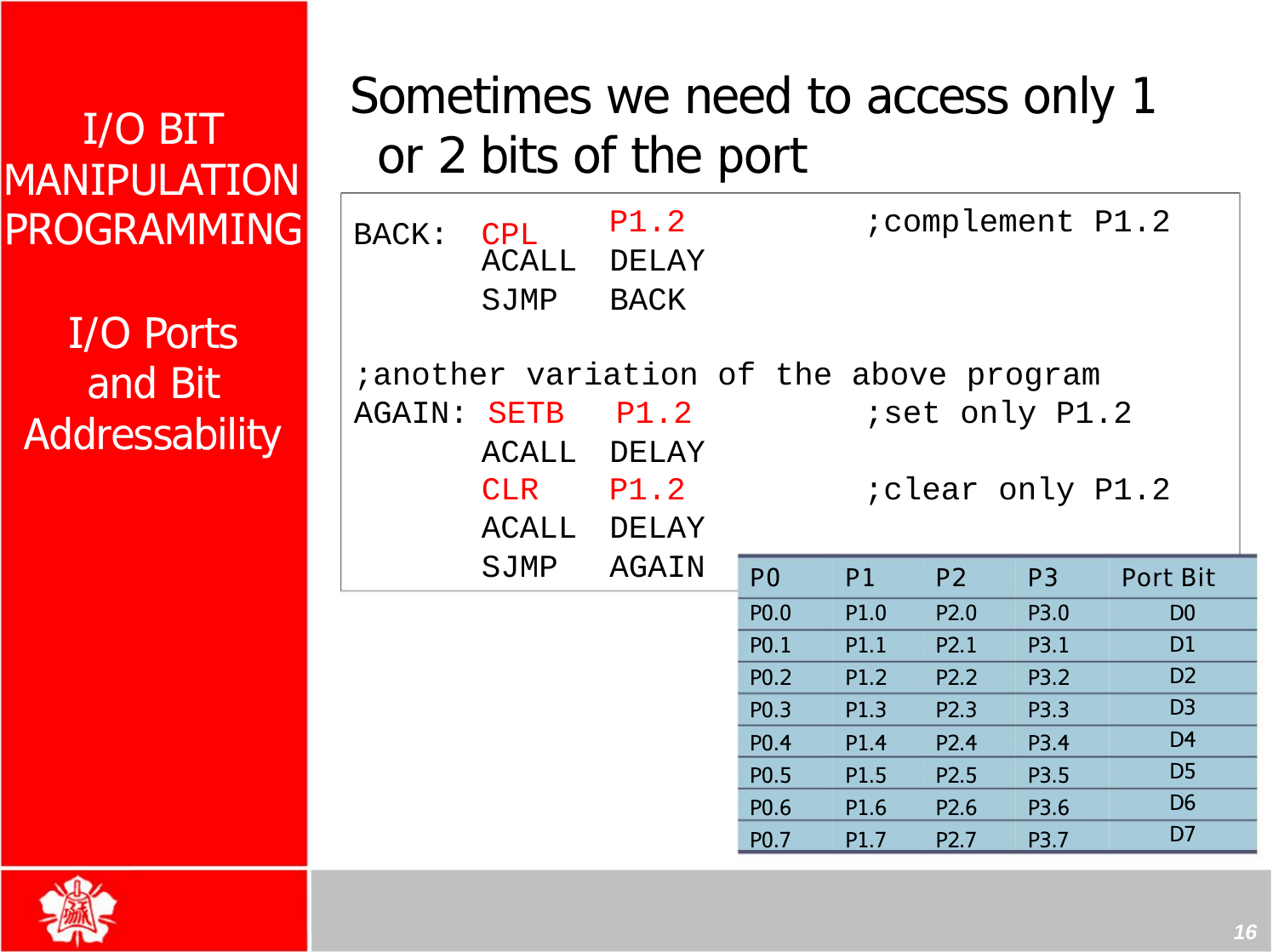

 Sometimes we need to access only 1
I/O BIT
MANIPULATION
or 2 bits of the port
PROGRAMMING BACK: CPL
P1.2
ACALL DELAY
SJMP BACK
;complement P1.2
I/O Ports
and Bit
Addressability
;another variation of the above program
AGAIN: SETB P1.2
ACALL DELAY
;set only P1.2
CLR
P1.2
;clear only P1.2
ACALL DELAY
SJMP AGAIN
P0
P1
P2
P3
Port Bit
D0
P0.0
P0.1
P0.2
P0.3
P0.4
P0.5
P0.6
P0.7
P1.0
P1.1
P1.2
P1.3
P1.4
P1.5
P1.6
P1.7
P2.0
P2.1
P2.2
P2.3
P2.4
P2.5
P2.6
P2.7
P3.0
P3.1
P3.2
P3.3
P3.4
P3.5
P3.6
P3.7
D1
D2
D3
D4
D5
D6
D7
16